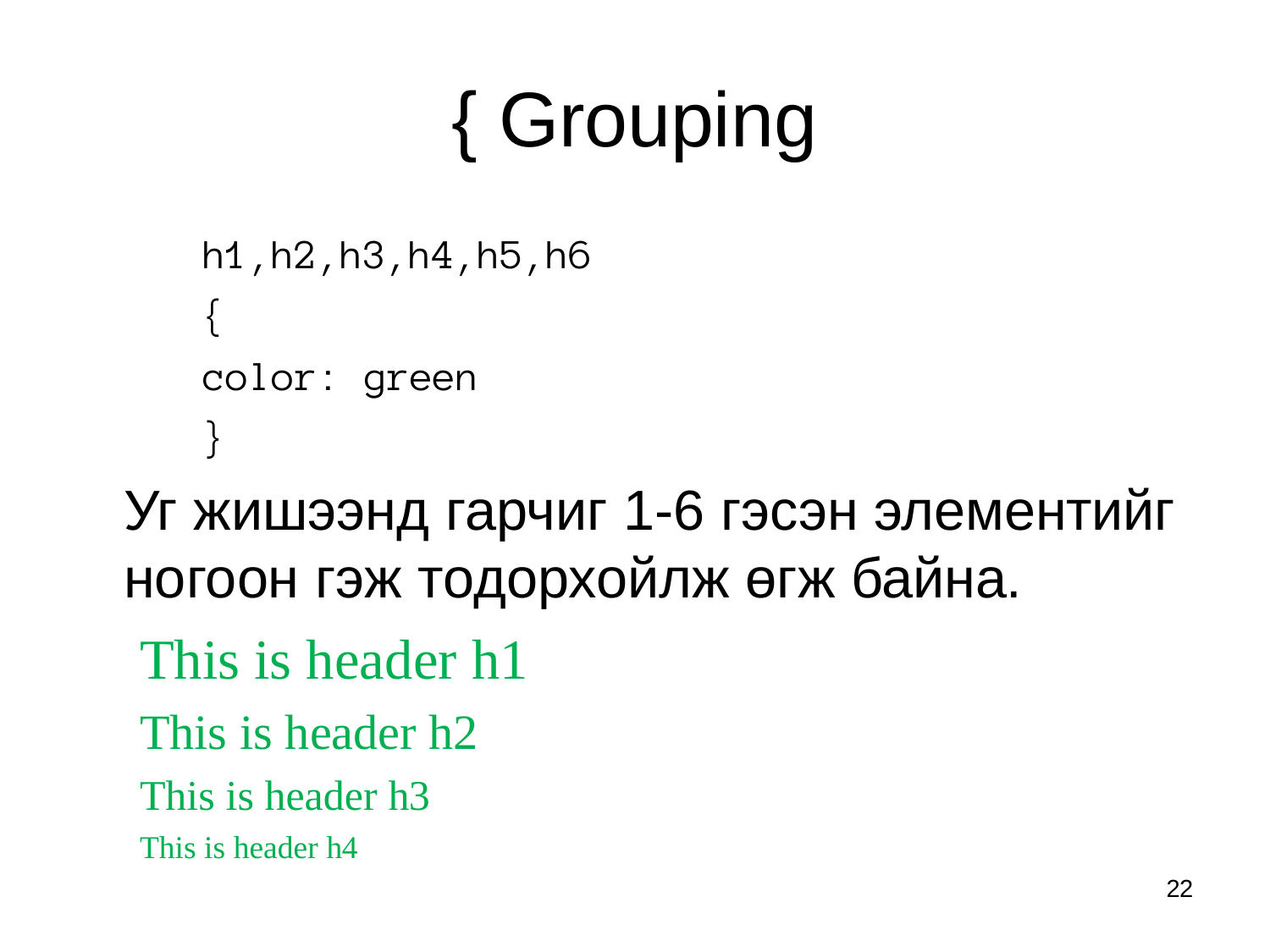

# { Grouping
h1,h2,h3,h4,h5,h6
{
color: green
}
Уг жишээнд гарчиг 1-6 гэсэн элементийг ногоон гэж тодорхойлж өгж байна.
This is header h1 This is header h2 This is header h3
This is header h4
22